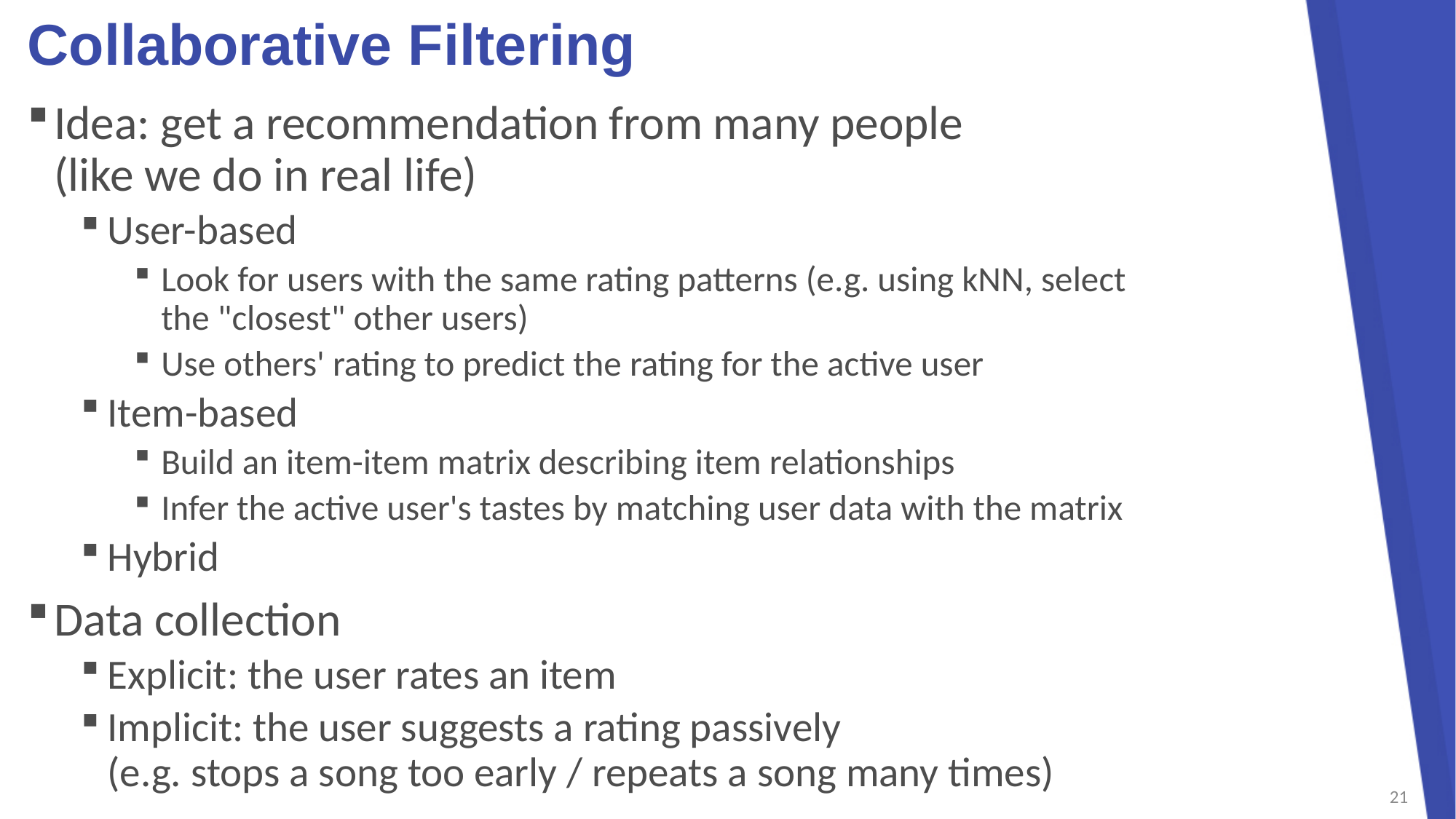

# Collaborative Filtering
Idea: get a recommendation from many people
(like we do in real life)
User-based
Look for users with the same rating patterns (e.g. using kNN, select
the "closest" other users)
Use others' rating to predict the rating for the active user
Item-based
Build an item-item matrix describing item relationships
Infer the active user's tastes by matching user data with the matrix
Hybrid
Data collection
Explicit: the user rates an item
Implicit: the user suggests a rating passively
(e.g. stops a song too early / repeats a song many times)
21